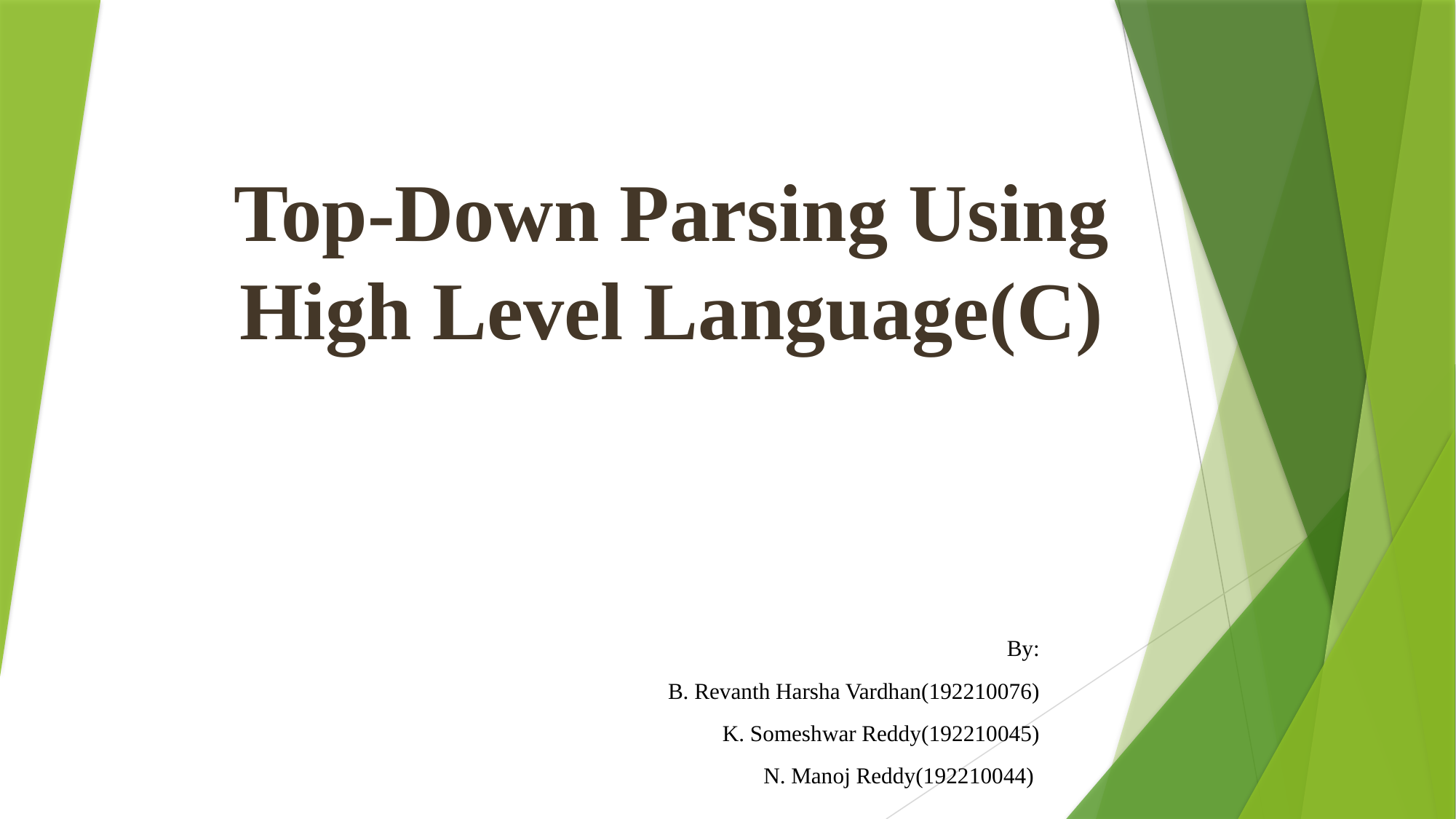

# Top-Down Parsing Using High Level Language(C)
 By:
B. Revanth Harsha Vardhan(192210076)
K. Someshwar Reddy(192210045)
N. Manoj Reddy(192210044)